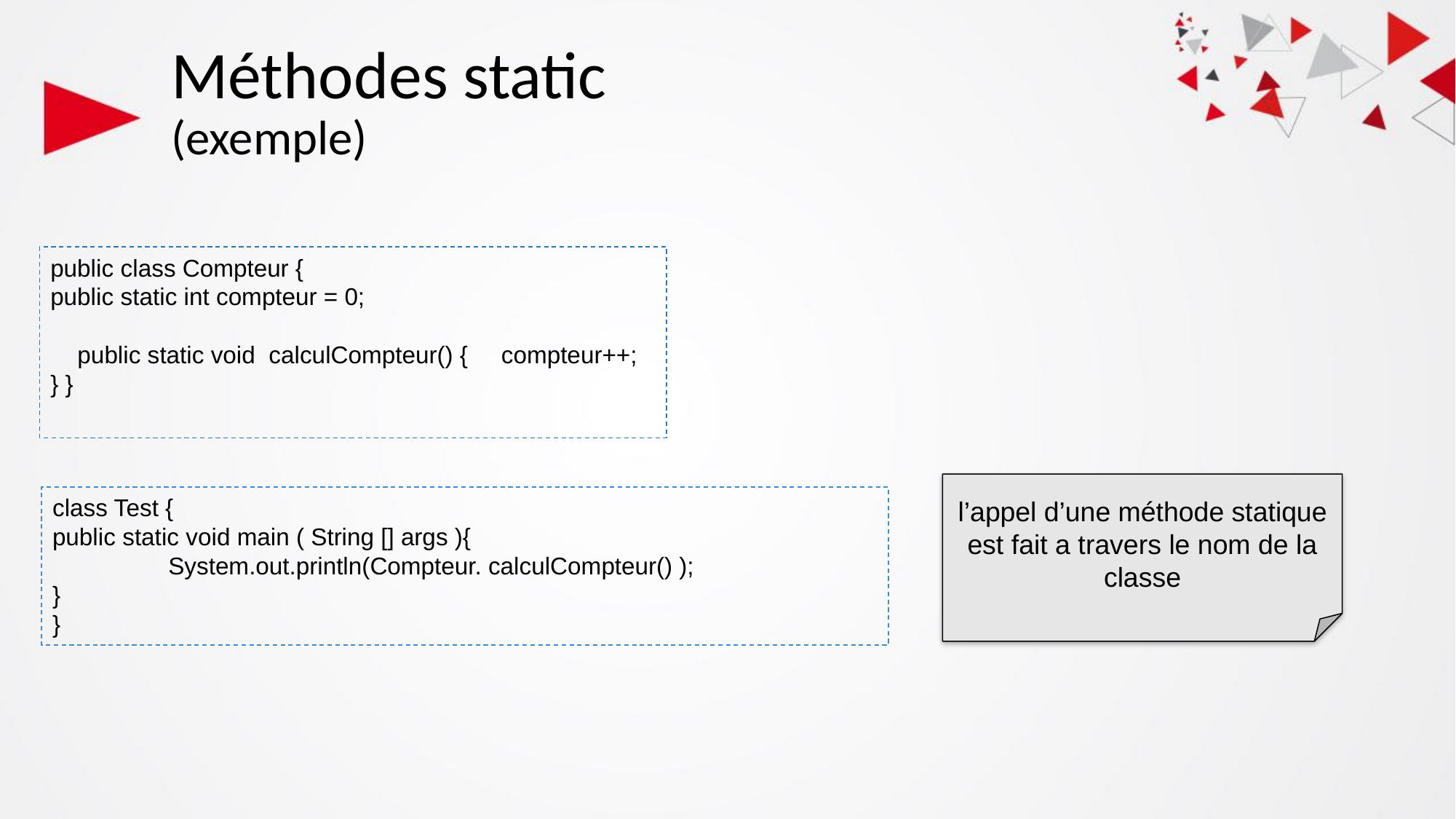

# Méthodes static   (exemple)
public class Compteur {
public static int compteur = 0;

    public static void  calculCompteur() {     compteur++;   } }

l’appel d’une méthode statique est fait a travers le nom de la classe
class Test {
public static void main ( String [] args ){
	 System.out.println(Compteur. calculCompteur() );
}
}